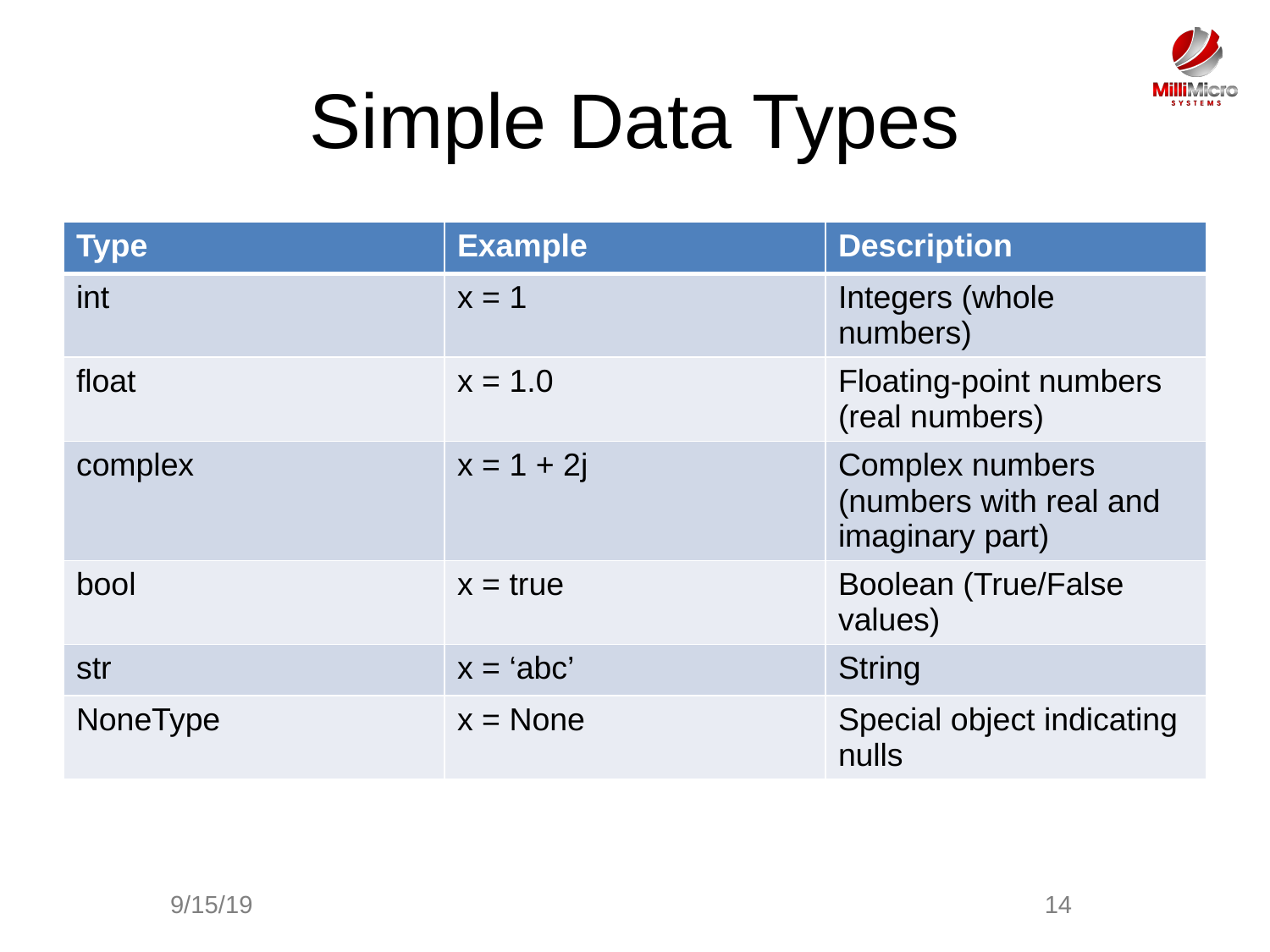

# Simple Data Types
| Type | Example | Description |
| --- | --- | --- |
| int | x = 1 | Integers (whole numbers) |
| float | x = 1.0 | Floating-point numbers (real numbers) |
| complex | x = 1 + 2j | Complex numbers (numbers with real and imaginary part) |
| bool | x = true | Boolean (True/False values) |
| str | x = ‘abc’ | String |
| NoneType | x = None | Special object indicating nulls |
9/15/19
14